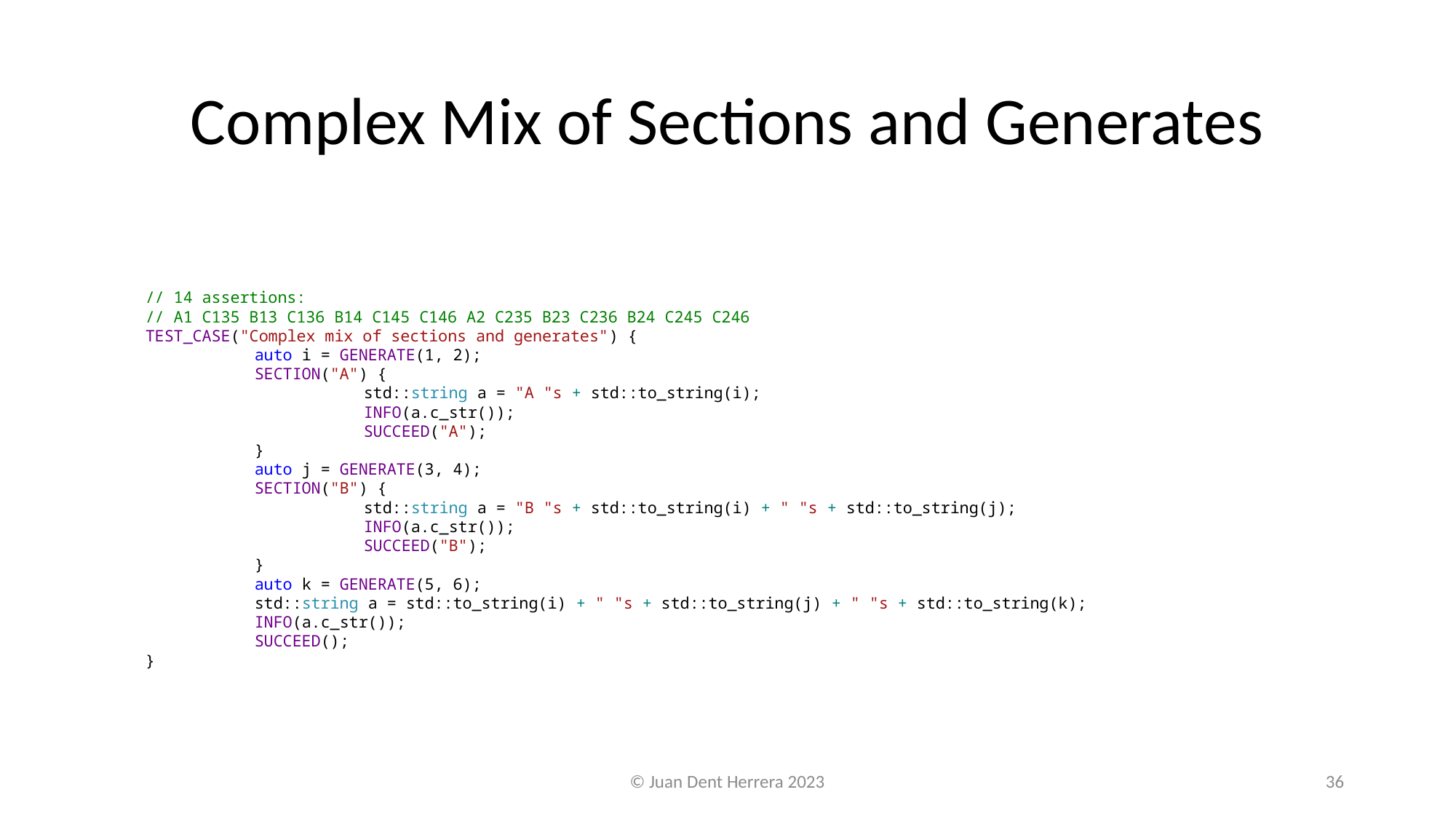

# Complex Mix of Sections and Generates
// 14 assertions:
// A1 C135 B13 C136 B14 C145 C146 A2 C235 B23 C236 B24 C245 C246
TEST_CASE("Complex mix of sections and generates") {
	auto i = GENERATE(1, 2);
	SECTION("A") {
		std::string a = "A "s + std::to_string(i);
		INFO(a.c_str());
		SUCCEED("A");
	}
	auto j = GENERATE(3, 4);
	SECTION("B") {
		std::string a = "B "s + std::to_string(i) + " "s + std::to_string(j);
		INFO(a.c_str());
		SUCCEED("B");
	}
	auto k = GENERATE(5, 6);
	std::string a = std::to_string(i) + " "s + std::to_string(j) + " "s + std::to_string(k);
	INFO(a.c_str());
	SUCCEED();
}
© Juan Dent Herrera 2023
36